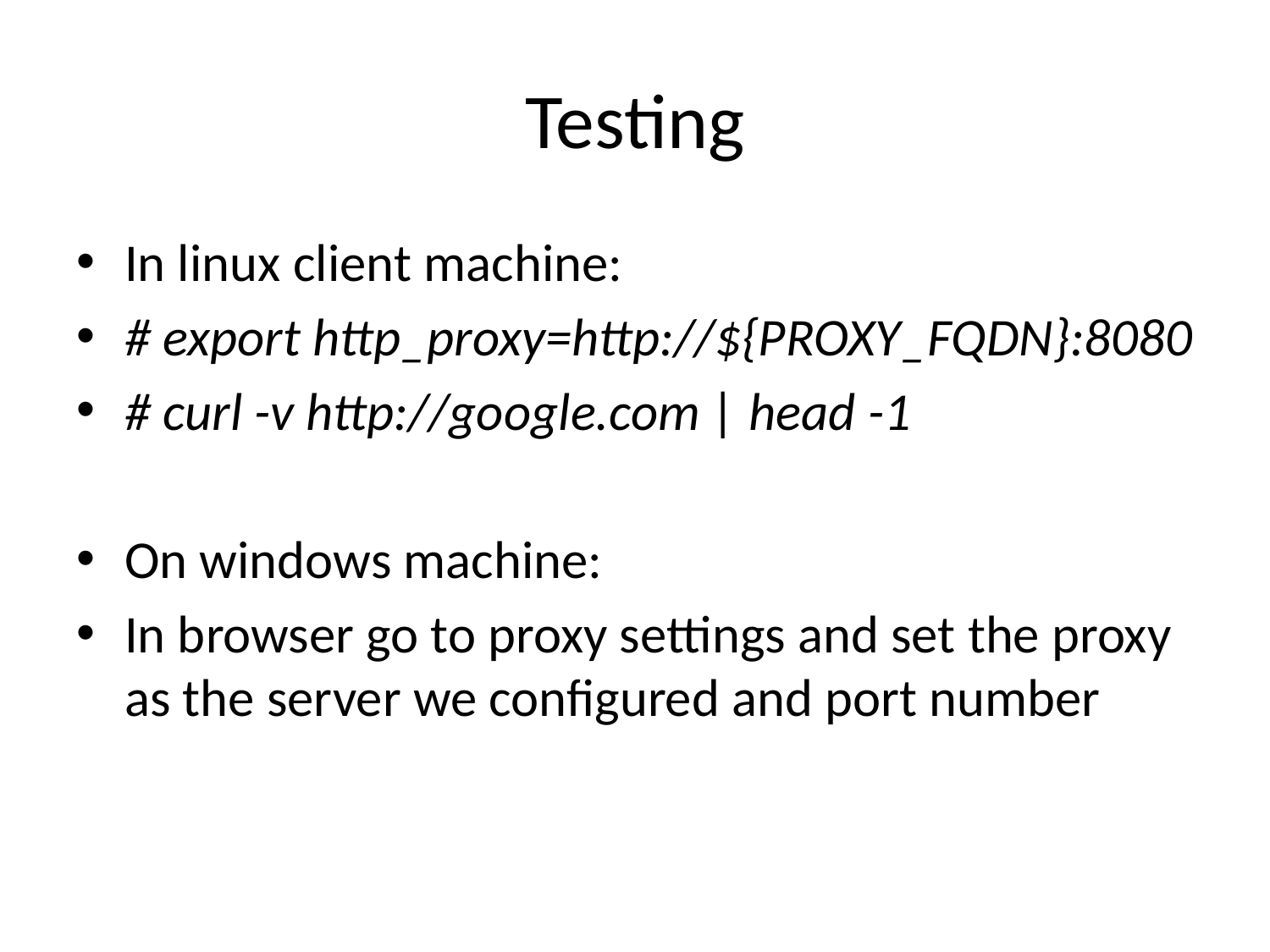

# Testing
In linux client machine:
# export http_proxy=http://${PROXY_FQDN}:8080
# curl -v http://google.com | head -1

On windows machine:
In browser go to proxy settings and set the proxy as the server we configured and port number